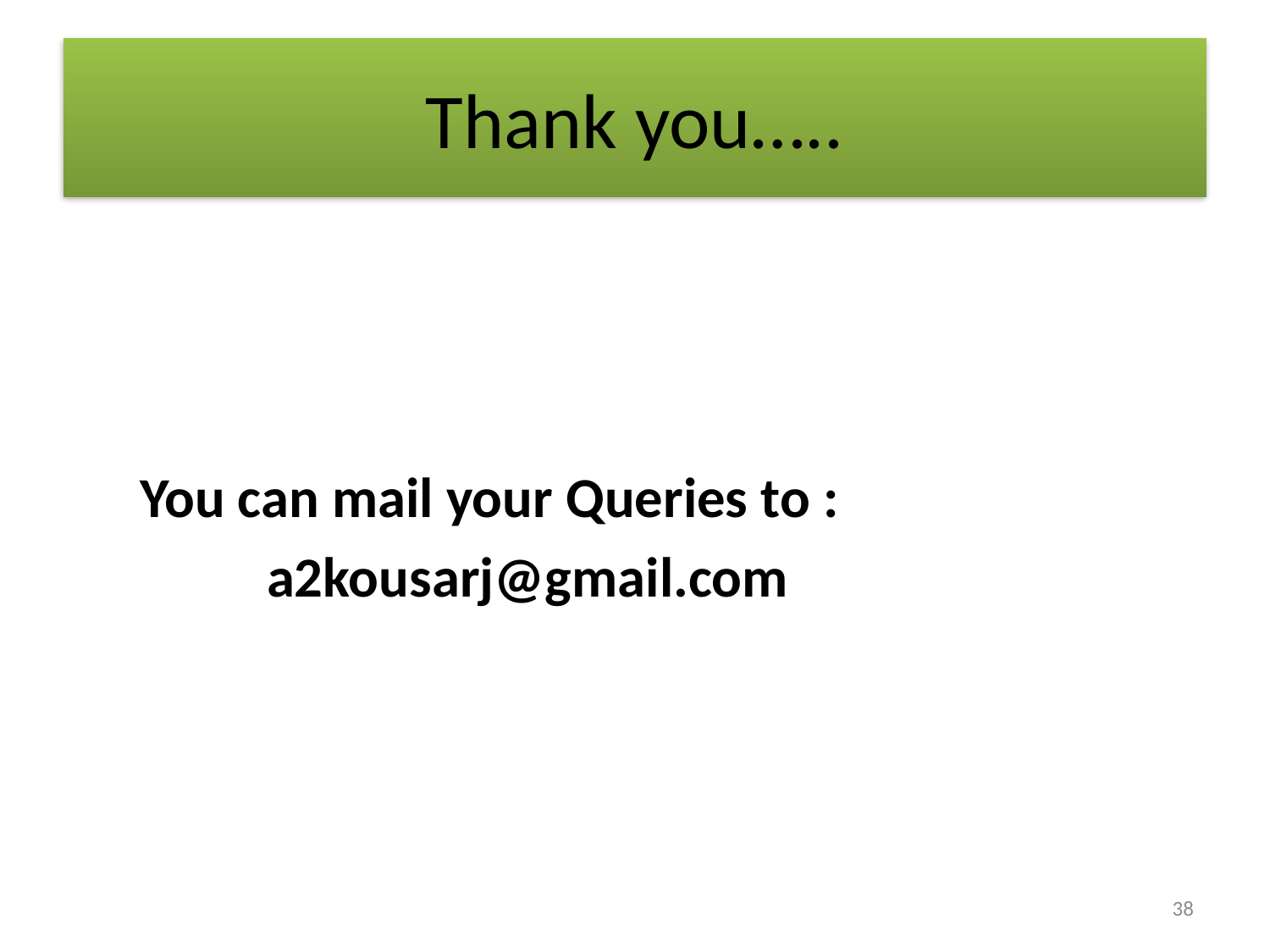

# Thank you…..

	You can mail your Queries to :
		a2kousarj@gmail.com

38